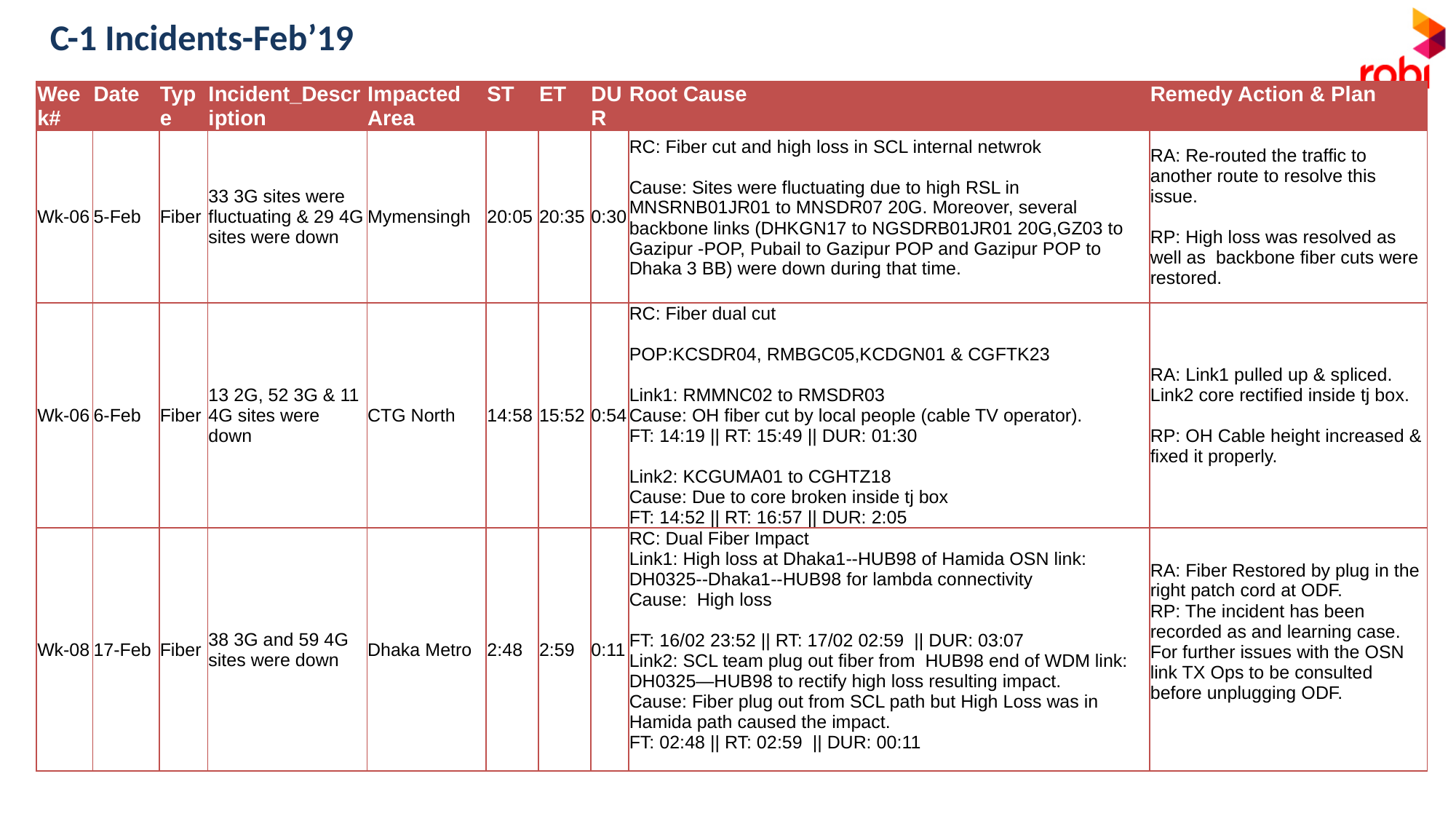

C-1 Incidents-Feb’19
| Week# | Date | Type | Incident\_Description | Impacted Area | ST | ET | DUR | Root Cause | Remedy Action & Plan |
| --- | --- | --- | --- | --- | --- | --- | --- | --- | --- |
| Wk-06 | 5-Feb | Fiber | 33 3G sites were fluctuating & 29 4G sites were down | Mymensingh | 20:05 | 20:35 | 0:30 | RC: Fiber cut and high loss in SCL internal netwrok Cause: Sites were fluctuating due to high RSL in MNSRNB01JR01 to MNSDR07 20G. Moreover, several backbone links (DHKGN17 to NGSDRB01JR01 20G,GZ03 to Gazipur -POP, Pubail to Gazipur POP and Gazipur POP to Dhaka 3 BB) were down during that time. | RA: Re-routed the traffic to another route to resolve this issue. RP: High loss was resolved as well as backbone fiber cuts were restored. |
| Wk-06 | 6-Feb | Fiber | 13 2G, 52 3G & 11 4G sites were down | CTG North | 14:58 | 15:52 | 0:54 | RC: Fiber dual cut POP:KCSDR04, RMBGC05,KCDGN01 & CGFTK23 Link1: RMMNC02 to RMSDR03 Cause: OH fiber cut by local people (cable TV operator). FT: 14:19 || RT: 15:49 || DUR: 01:30 Link2: KCGUMA01 to CGHTZ18 Cause: Due to core broken inside tj box FT: 14:52 || RT: 16:57 || DUR: 2:05 | RA: Link1 pulled up & spliced. Link2 core rectified inside tj box. RP: OH Cable height increased & fixed it properly. |
| Wk-08 | 17-Feb | Fiber | 38 3G and 59 4G sites were down | Dhaka Metro | 2:48 | 2:59 | 0:11 | RC: Dual Fiber Impact Link1: High loss at Dhaka1--HUB98 of Hamida OSN link: DH0325--Dhaka1--HUB98 for lambda connectivity Cause: High loss FT: 16/02 23:52 || RT: 17/02 02:59 || DUR: 03:07 Link2: SCL team plug out fiber from HUB98 end of WDM link: DH0325—HUB98 to rectify high loss resulting impact. Cause: Fiber plug out from SCL path but High Loss was in Hamida path caused the impact. FT: 02:48 || RT: 02:59 || DUR: 00:11 | RA: Fiber Restored by plug in the right patch cord at ODF. RP: The incident has been recorded as and learning case. For further issues with the OSN link TX Ops to be consulted before unplugging ODF. |